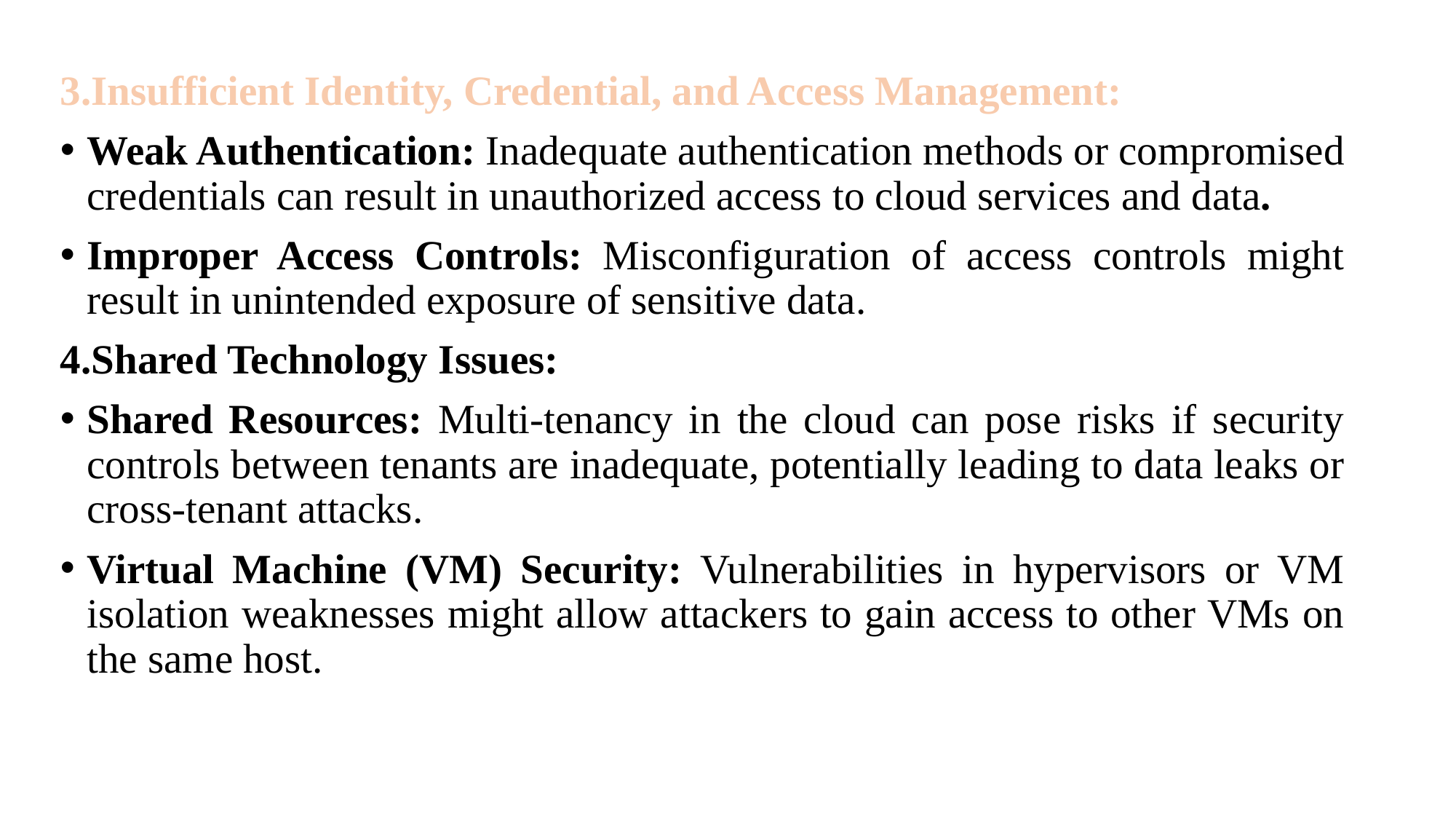

3.Insufficient Identity, Credential, and Access Management:
Weak Authentication: Inadequate authentication methods or compromised credentials can result in unauthorized access to cloud services and data.
Improper Access Controls: Misconfiguration of access controls might result in unintended exposure of sensitive data.
4.Shared Technology Issues:
Shared Resources: Multi-tenancy in the cloud can pose risks if security controls between tenants are inadequate, potentially leading to data leaks or cross-tenant attacks.
Virtual Machine (VM) Security: Vulnerabilities in hypervisors or VM isolation weaknesses might allow attackers to gain access to other VMs on the same host.